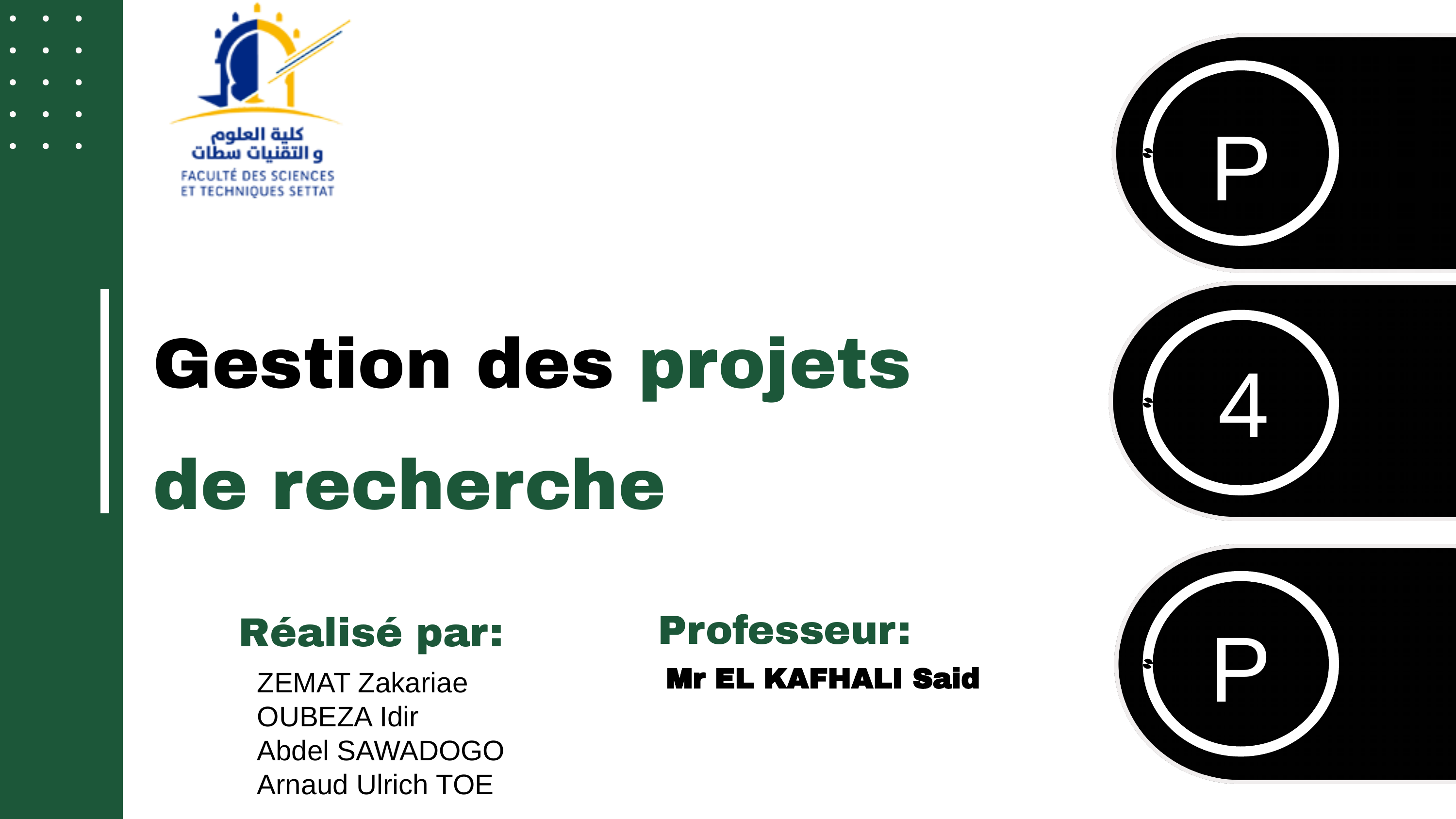

P
Gestion des projets de recherche

4

Professeur:
Réalisé par:

P
Mr EL KAFHALI Said
ZEMAT Zakariae
OUBEZA Idir
Abdel SAWADOGO
Arnaud Ulrich TOE